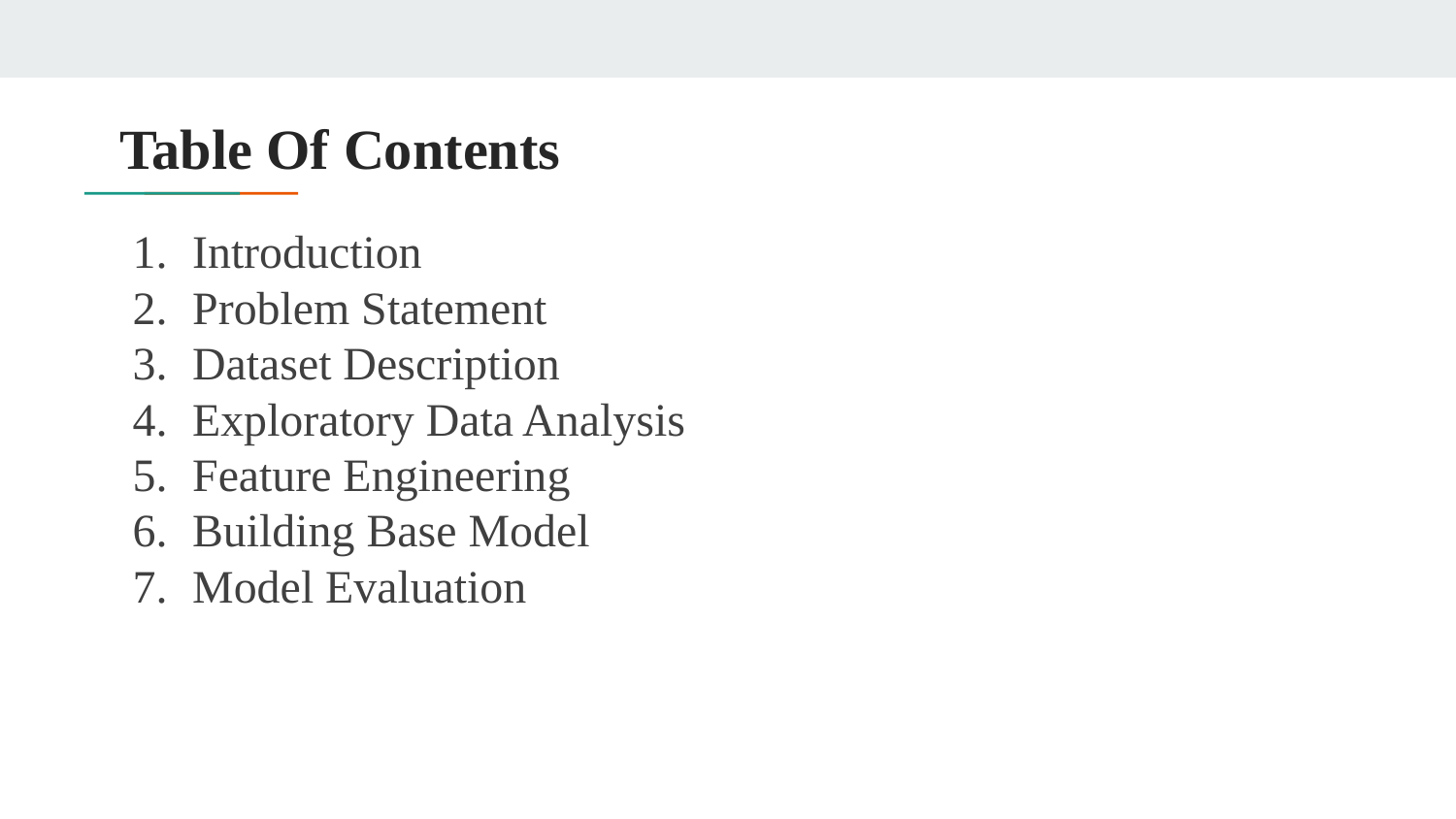

# Table Of Contents

Introduction
Problem Statement
Dataset Description
Exploratory Data Analysis
Feature Engineering
Building Base Model
Model Evaluation